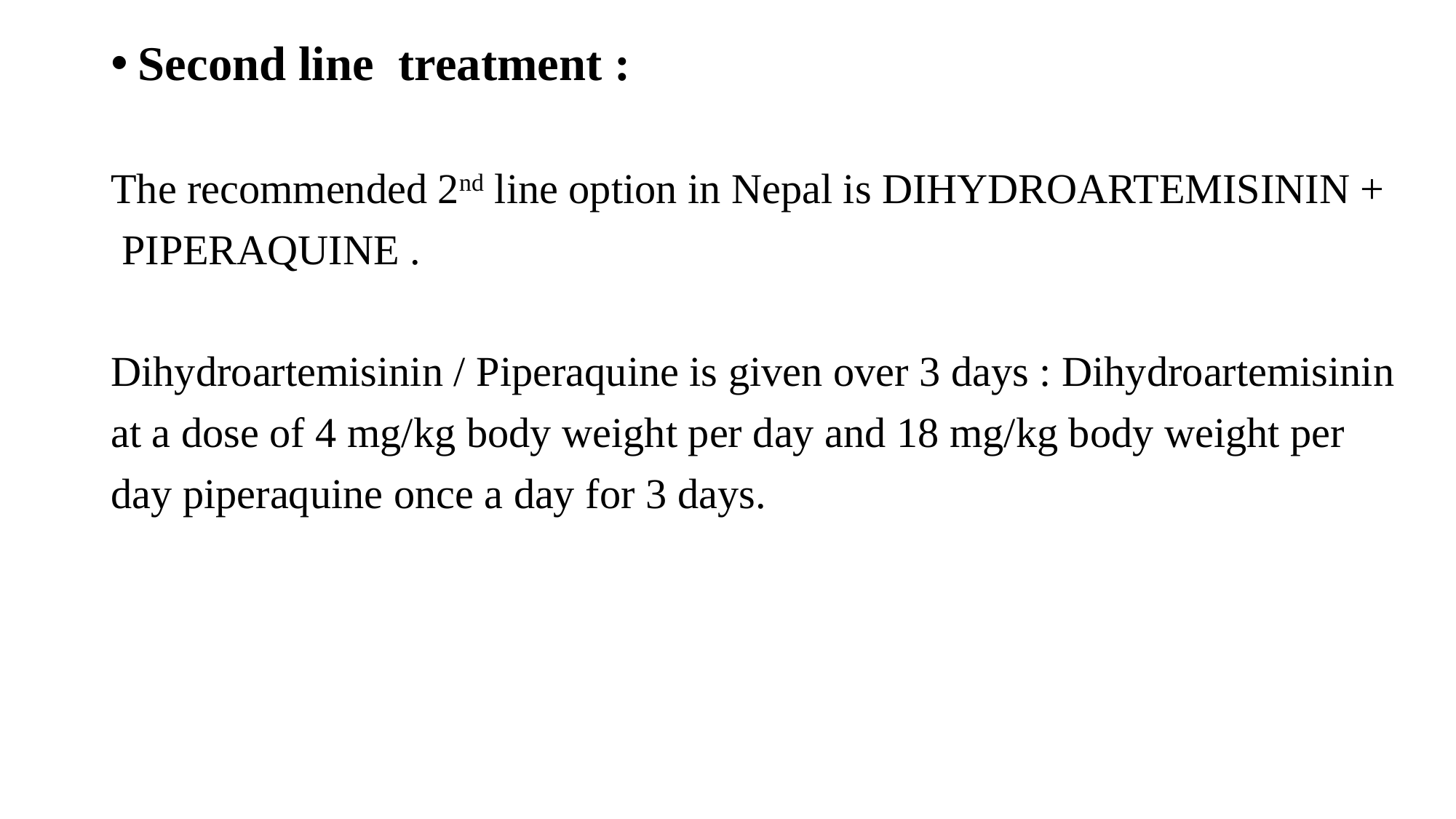

Second line  treatment :

The recommended 2nd line option in Nepal is DIHYDROARTEMISININ +
 PIPERAQUINE .

Dihydroartemisinin / Piperaquine is given over 3 days : Dihydroartemisinin
at a dose of 4 mg/kg body weight per day and 18 mg/kg body weight per
day piperaquine once a day for 3 days.